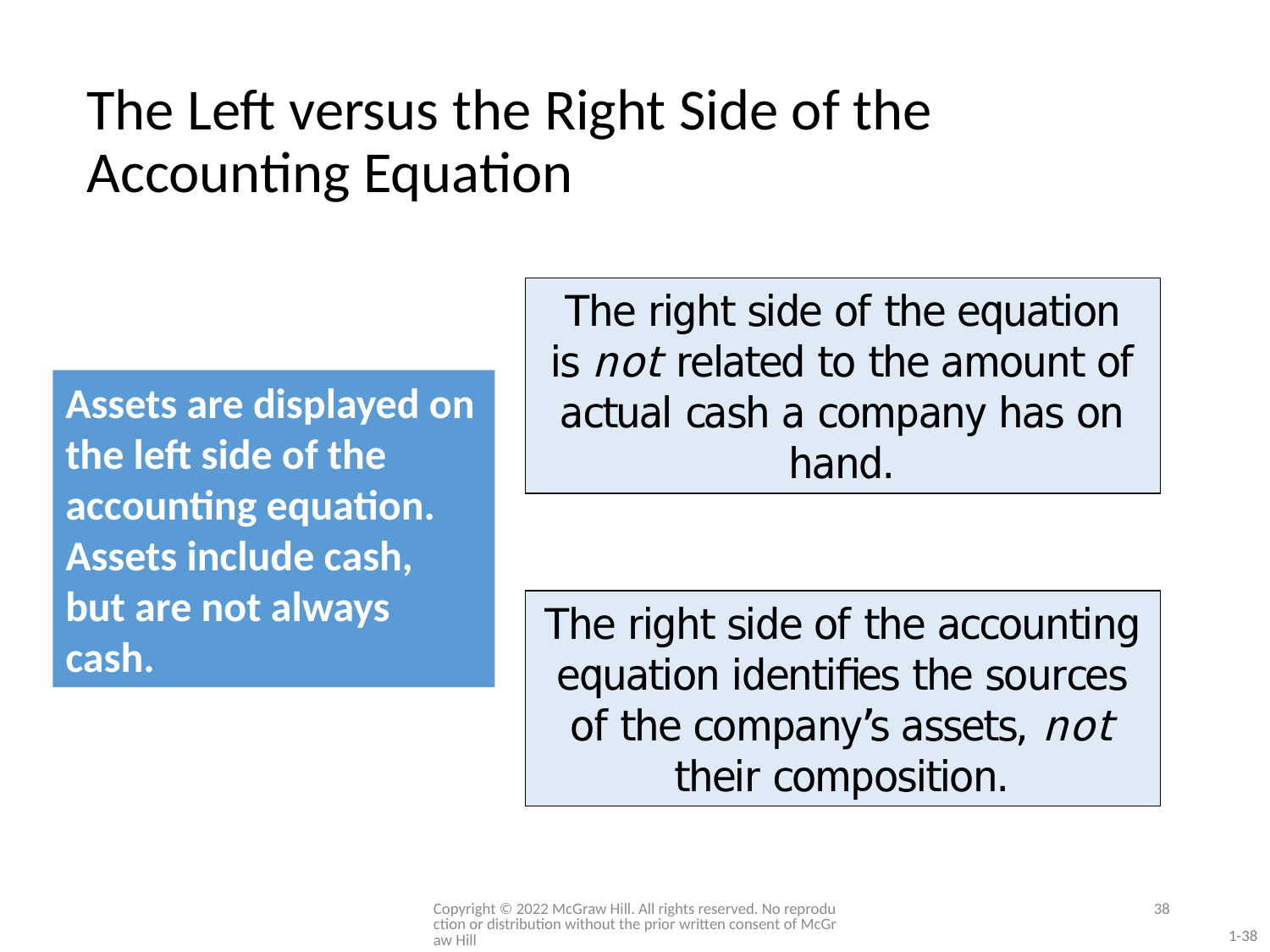

# The Left versus the Right Side of the Accounting Equation
The right side of the equation
is not related to the amount of actual cash a company has on hand.
Assets are displayed on the left side of the accounting equation. Assets include cash, but are not always cash.
The right side of the accounting equation identifies the sources of the company’s assets, not their composition.
Copyright © 2022 McGraw Hill. All rights reserved. No reproduction or distribution without the prior written consent of McGraw Hill
38